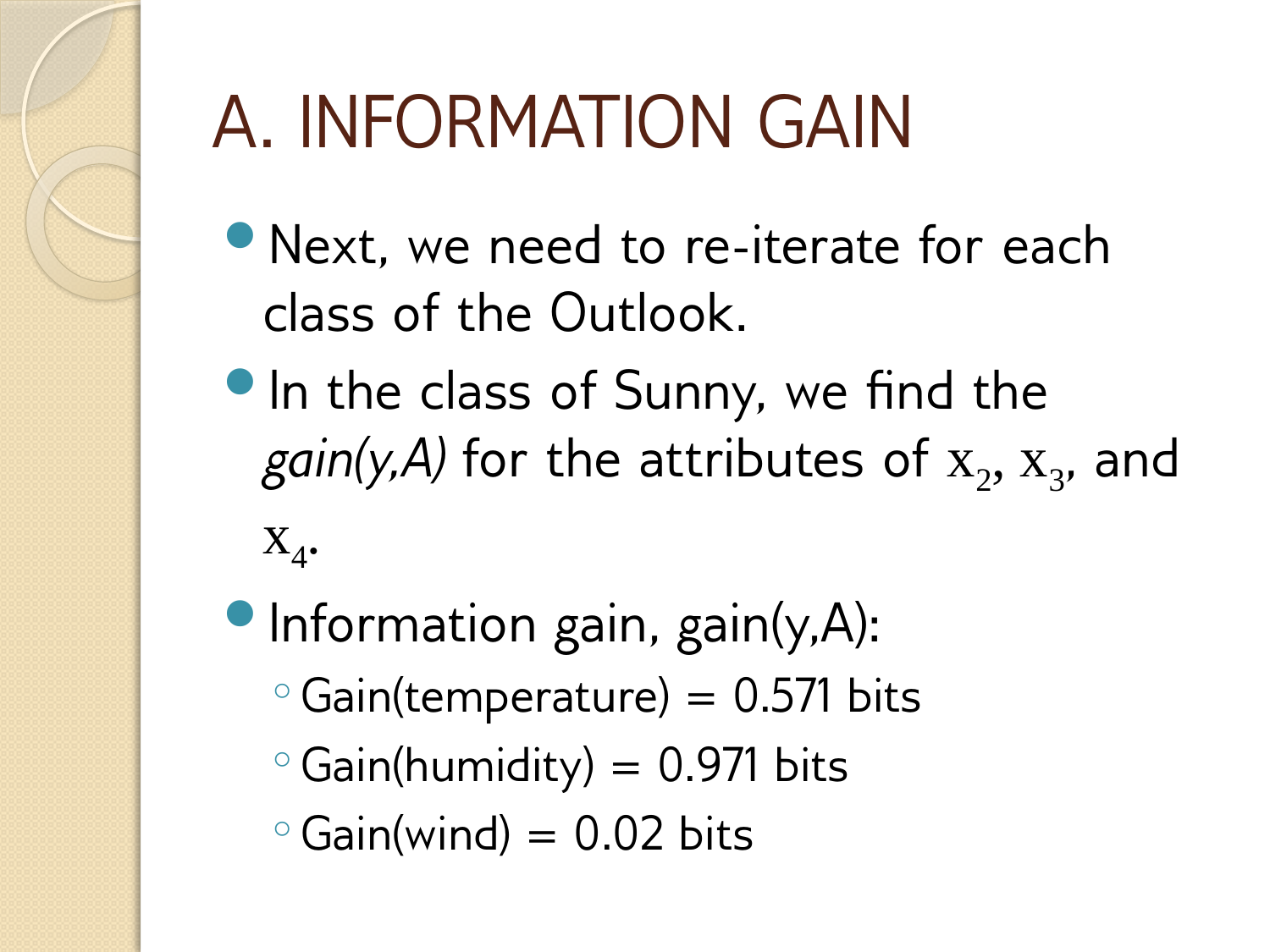

# A. INFORMATION GAIN
Next, we need to re-iterate for each class of the Outlook.
In the class of Sunny, we find the gain(y,A) for the attributes of x2, x3, and x4.
Information gain, gain(y,A):
Gain(temperature) = 0.571 bits
Gain(humidity) = 0.971 bits
Gain(wind) = 0.02 bits